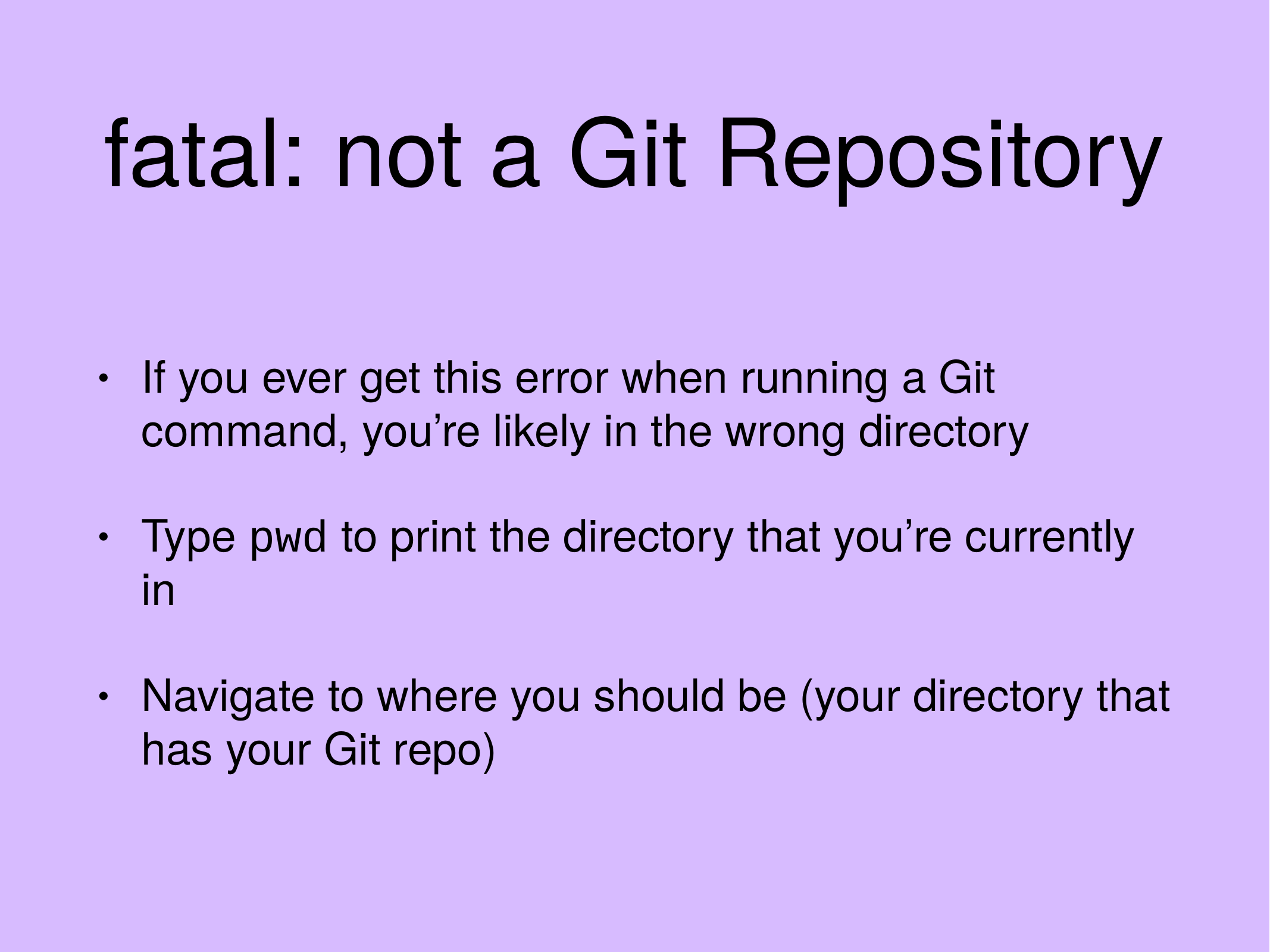

# fatal: not a Git Repository
If you ever get this error when running a Git command, you’re likely in the wrong directory
Type pwd to print the directory that you’re currently in
Navigate to where you should be (your directory that has your Git repo)